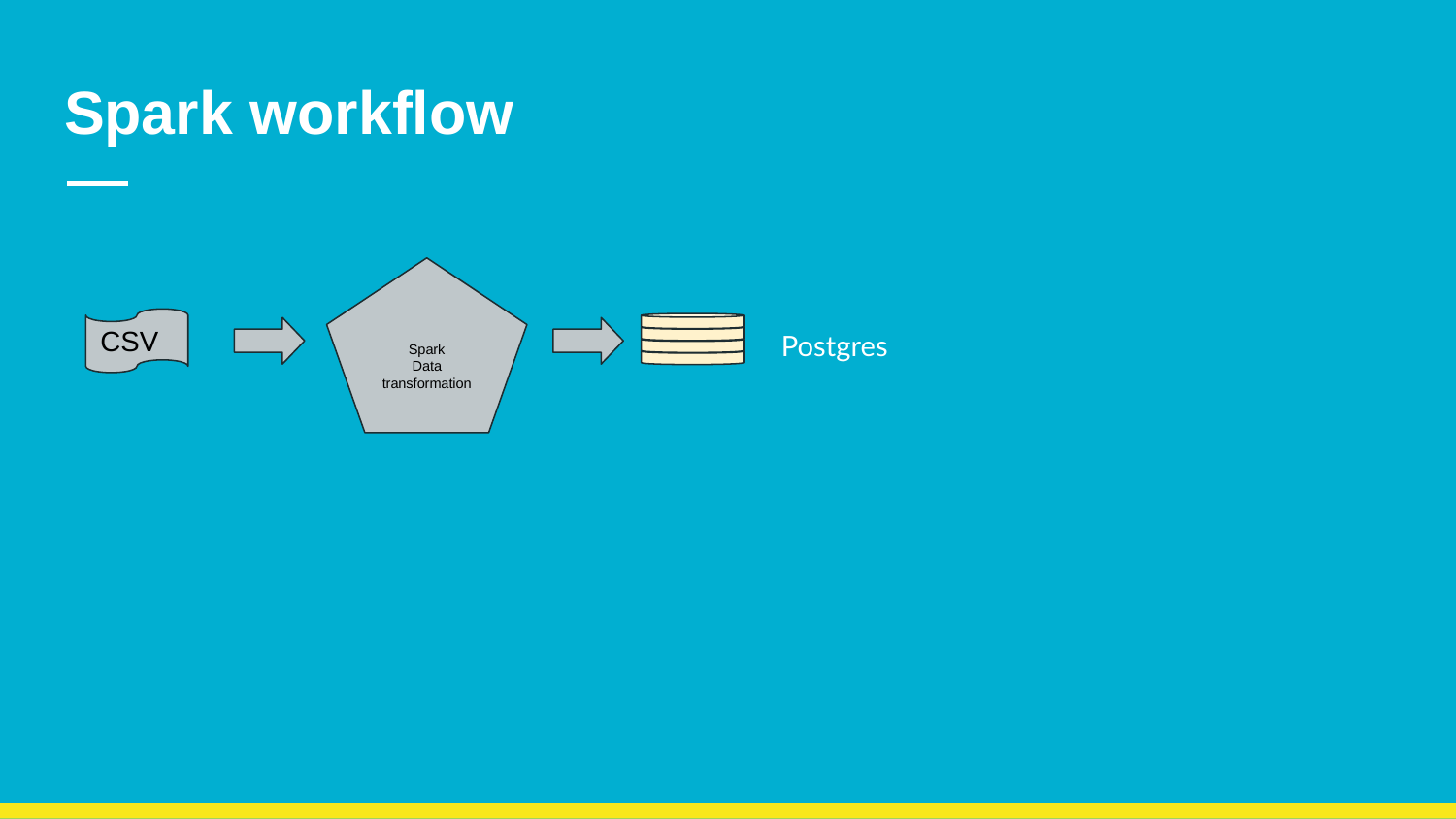

# Spark workflow
Spark
Data transformation

CSV
Postgres